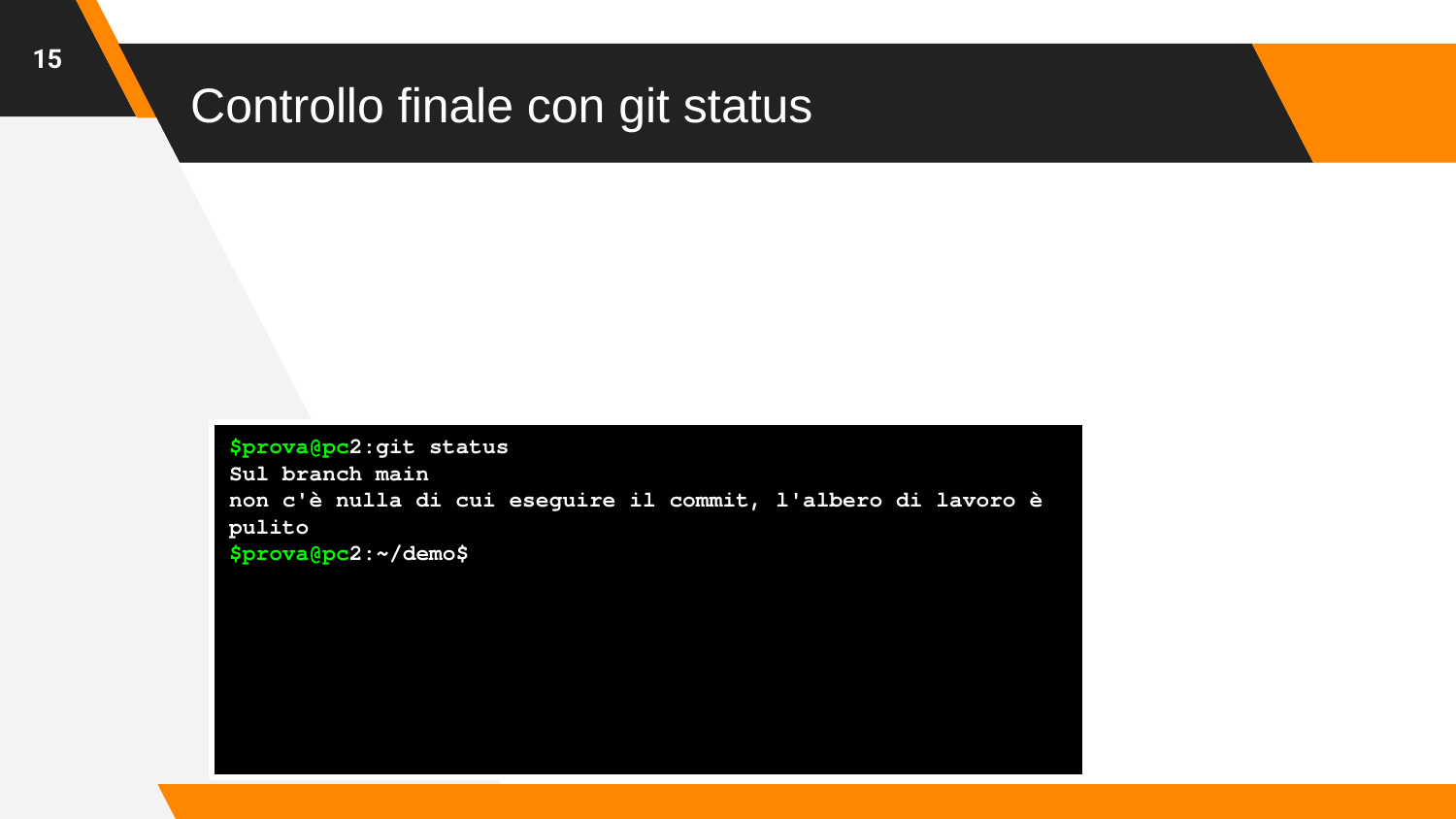

15
# Controllo finale con git status

$prova@pc2:git status
Sul branch main
non c'è nulla di cui eseguire il commit, l'albero di lavoro è pulito
$prova@pc2:~/demo$